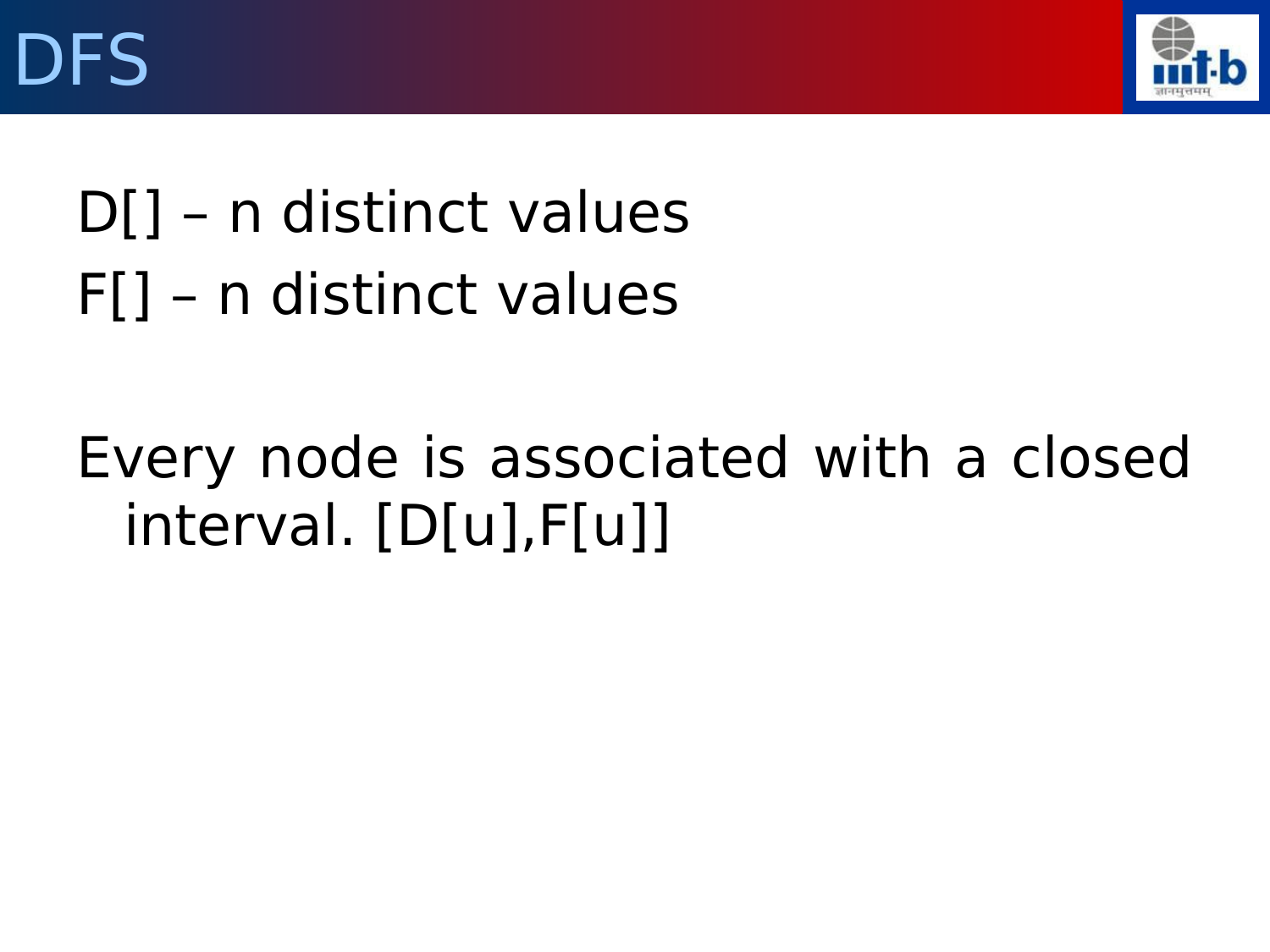

DFS
D[] – n distinct values
F[] – n distinct values

Every node is associated with a closed interval. [D[u],F[u]]